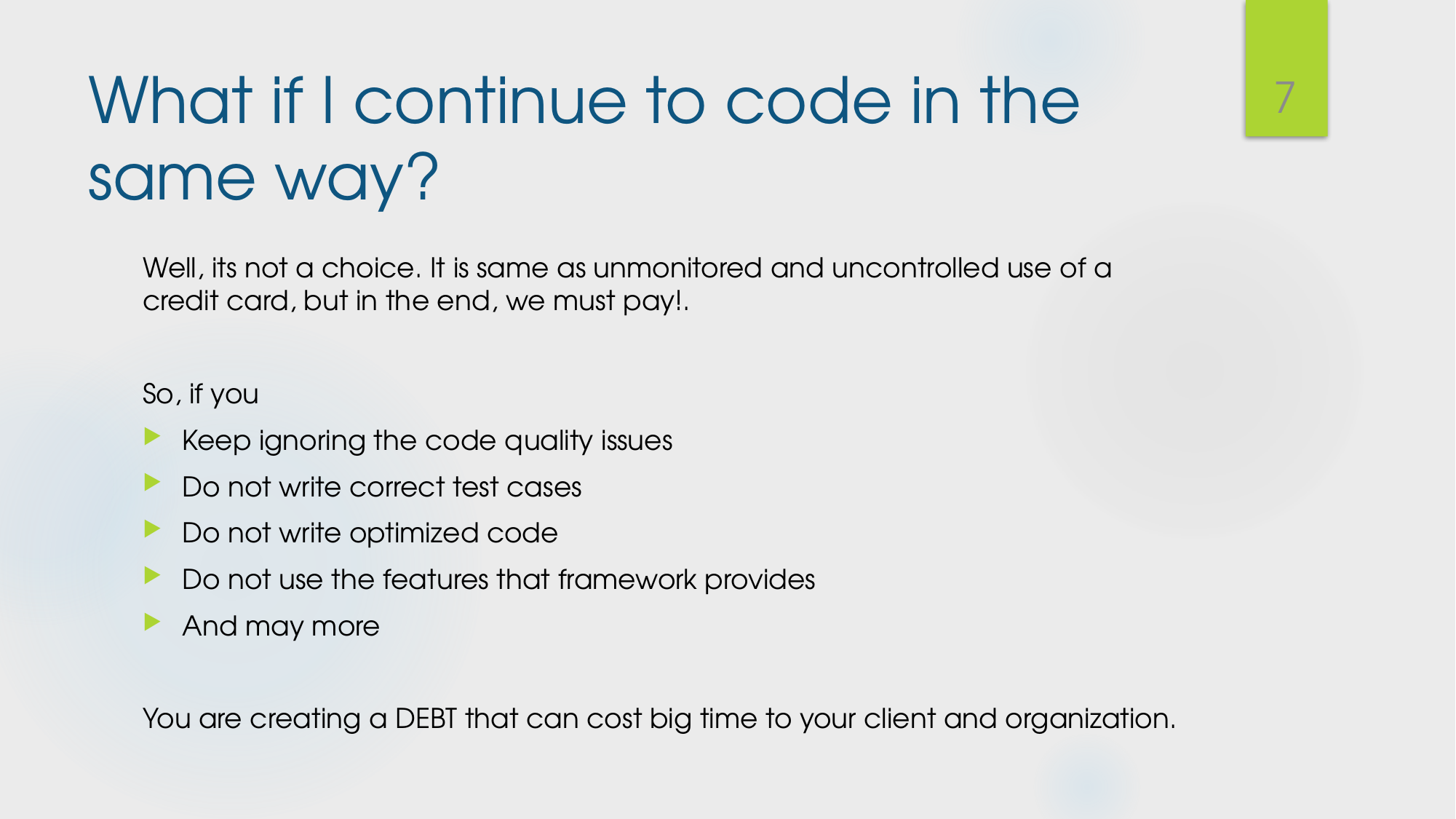

7
# What if I continue to code in the same way?
Well, its not a choice. It is same as unmonitored and uncontrolled use of a credit card, but in the end, we must pay!.

So, if you
Keep ignoring the code quality issues
Do not write correct test cases
Do not write optimized code
Do not use the features that framework provides
And may more

You are creating a DEBT that can cost big time to your client and organization.